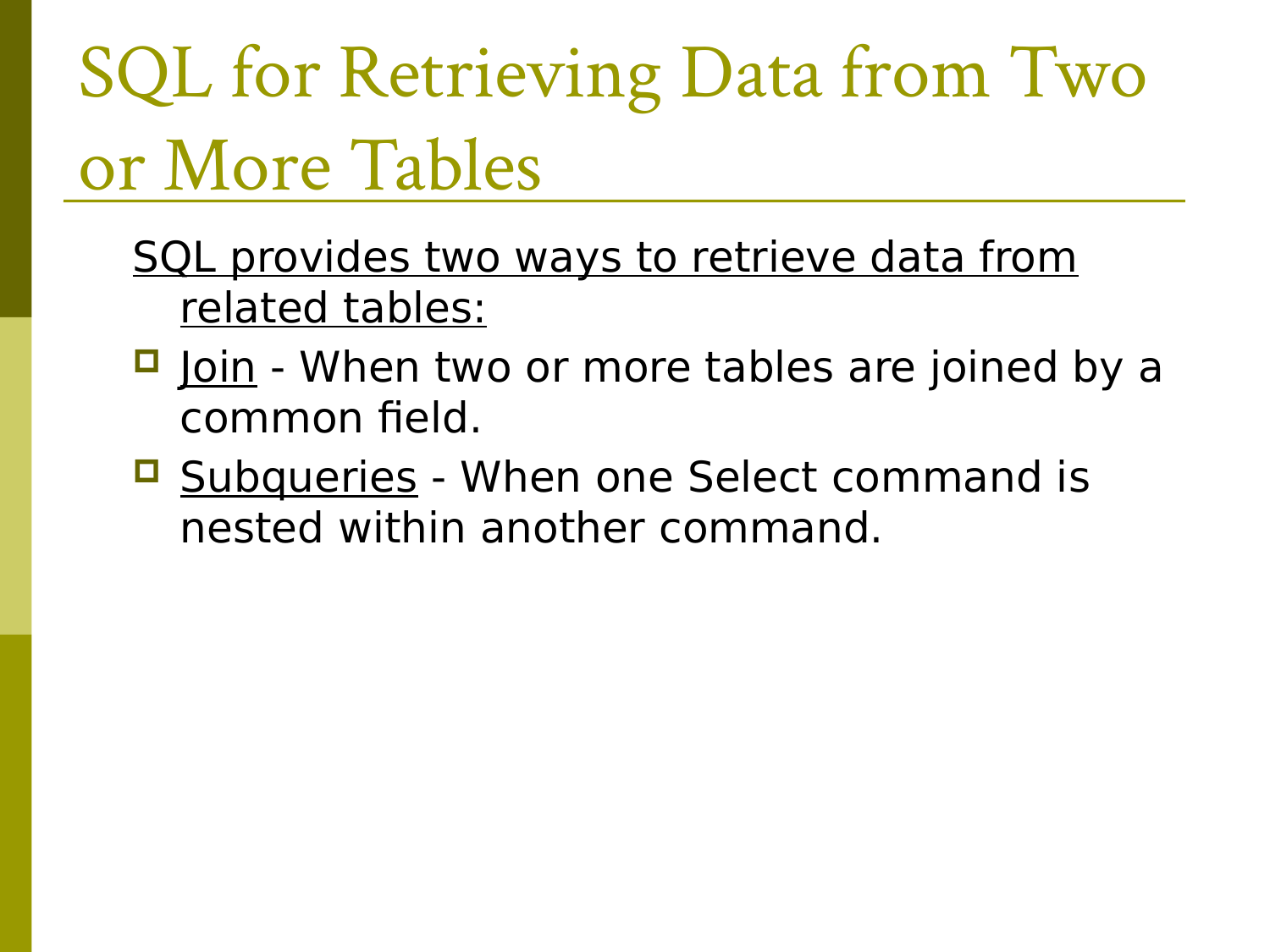

# SQL for Retrieving Data from Two or More Tables
SQL provides two ways to retrieve data from related tables:
Join - When two or more tables are joined by a common field.
Subqueries - When one Select command is nested within another command.